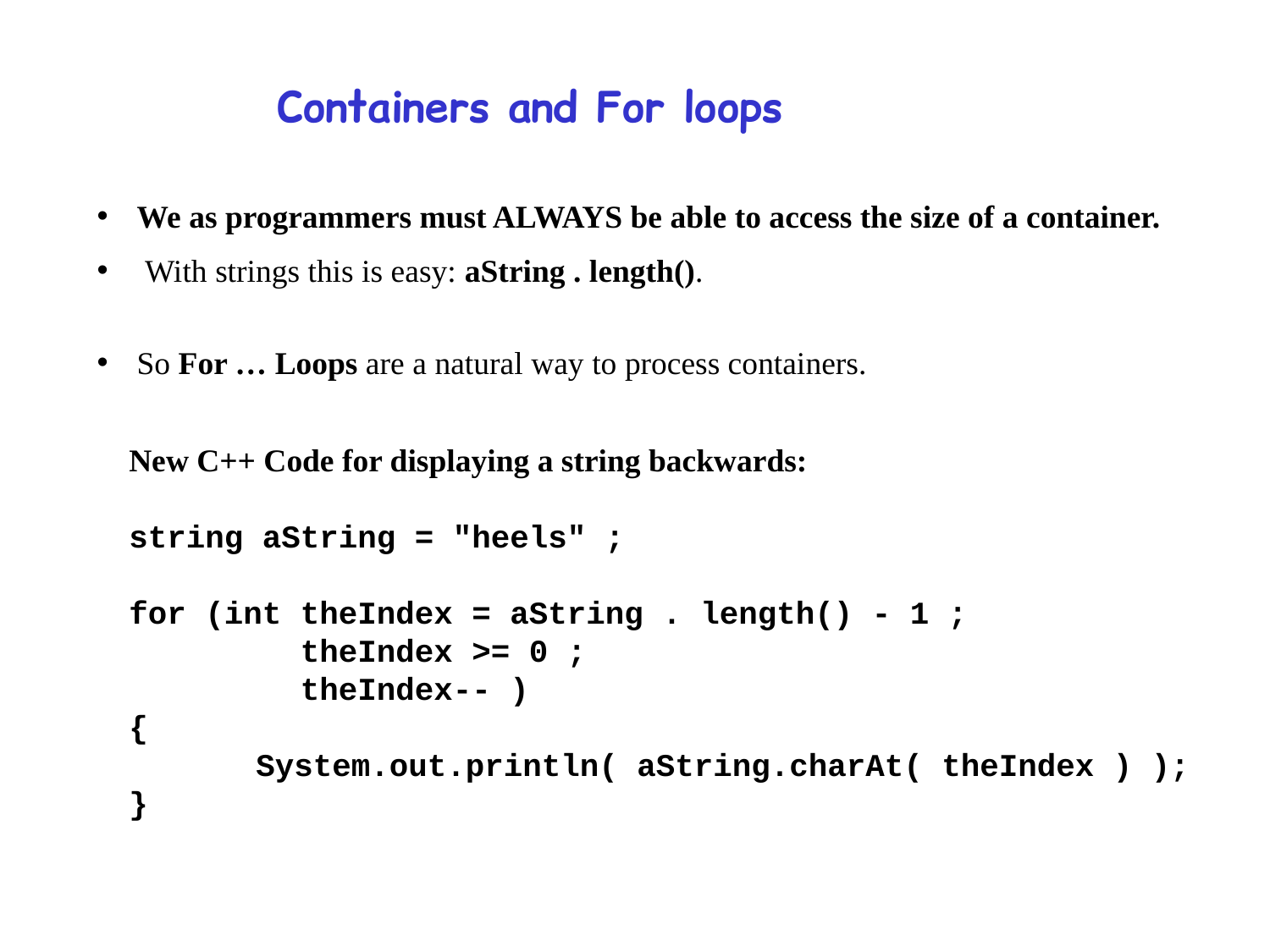

Containers and For loops
We as programmers must ALWAYS be able to access the size of a container.
 With strings this is easy: aString . length().
So For … Loops are a natural way to process containers.
New C++ Code for displaying a string backwards:

string aString = "heels" ;
for (int theIndex = aString . length() - 1 ;
         theIndex >= 0 ;
         theIndex-- )
{
	System.out.println( aString.charAt( theIndex ) );
}